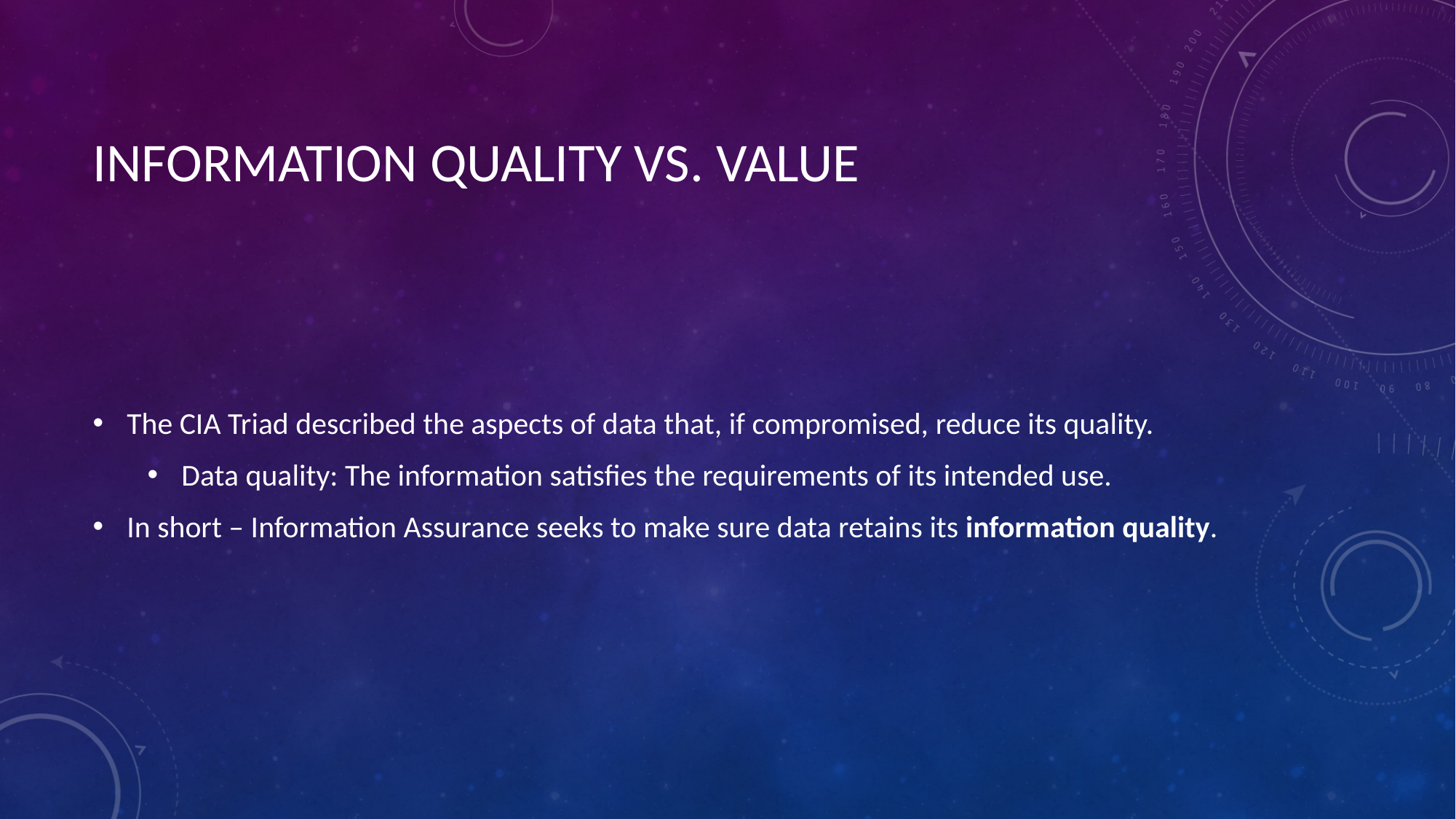

# Information Quality Vs. Value
The CIA Triad described the aspects of data that, if compromised, reduce its quality.
Data quality: The information satisfies the requirements of its intended use.
In short – Information Assurance seeks to make sure data retains its information quality.